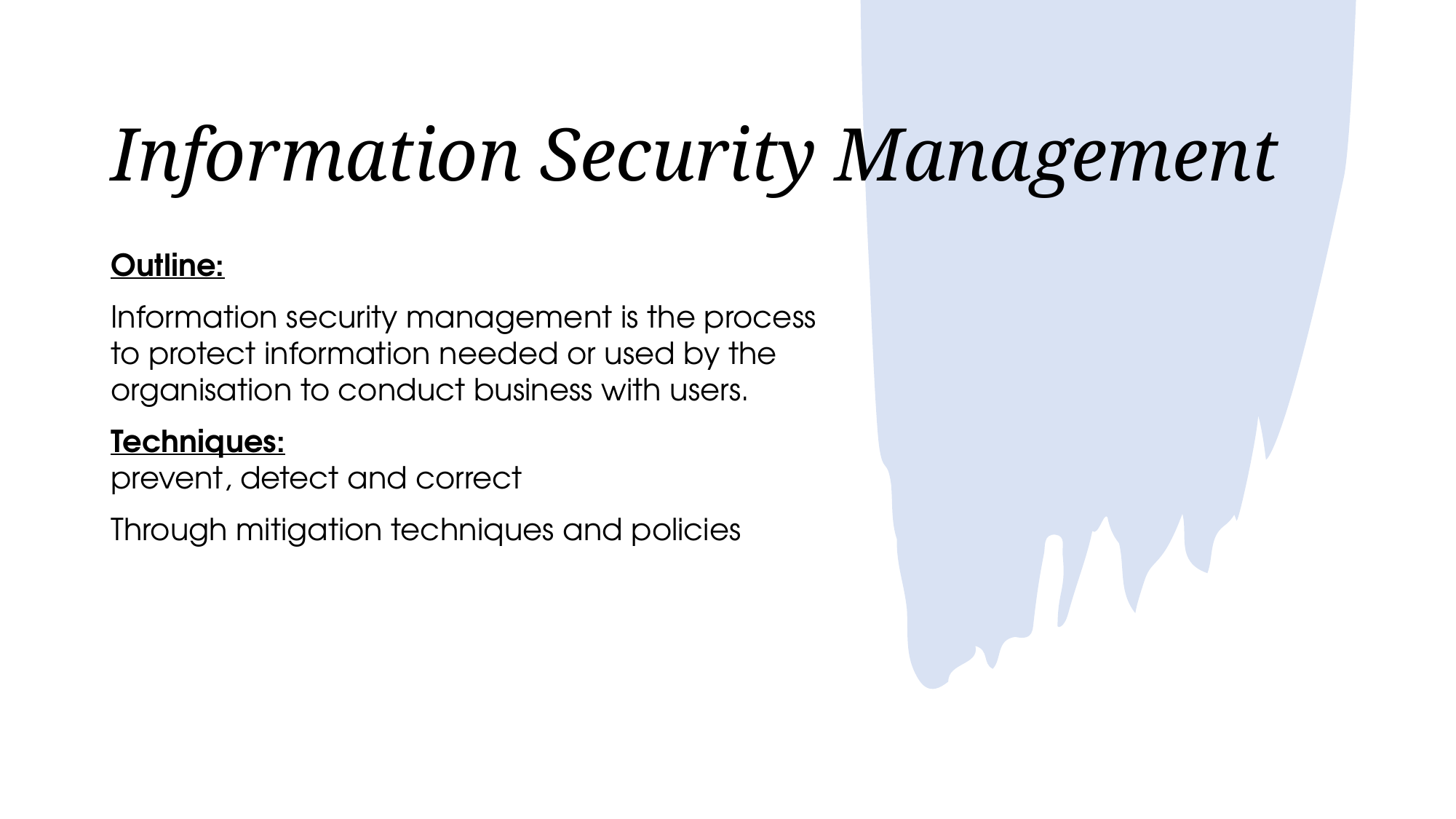

# Information Security Management
Outline:
Information security management is the process to protect information needed or used by the organisation to conduct business with users.
Techniques:
prevent, detect and correct
Through mitigation techniques and policies